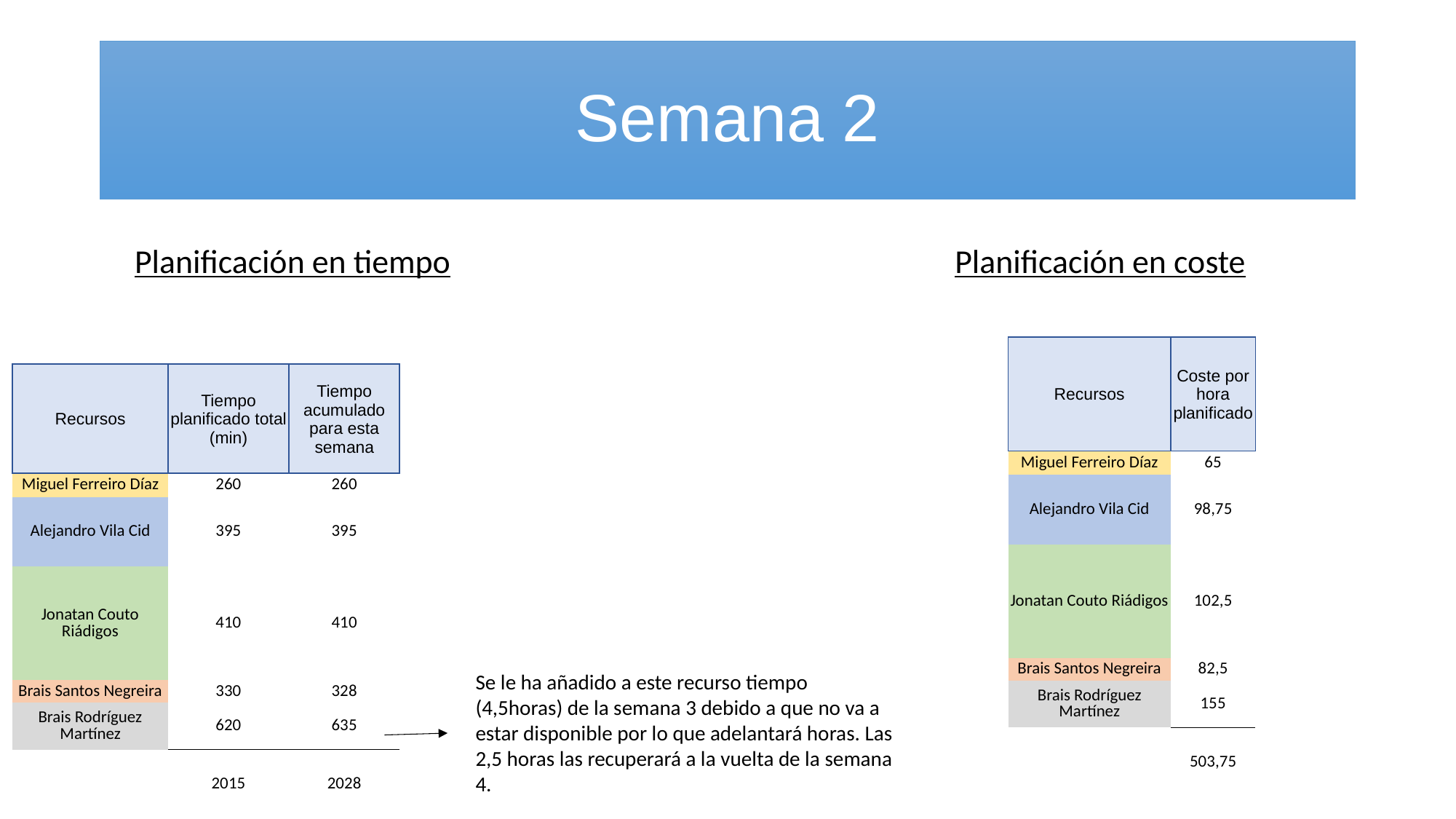

# Semana 2
Planificación en tiempo
Planificación en coste
| Recursos | Coste por hora planificado |
| --- | --- |
| Miguel Ferreiro Díaz | 65 |
| Alejandro Vila Cid | 98,75 |
| Jonatan Couto Riádigos | 102,5 |
| Brais Santos Negreira | 82,5 |
| Brais Rodríguez Martínez | 155 |
|  | 503,75 |
| Recursos | Tiempo planificado total (min) | Tiempo acumulado para esta semana |
| --- | --- | --- |
| Miguel Ferreiro Díaz | 260 | 260 |
| Alejandro Vila Cid | 395 | 395 |
| Jonatan Couto Riádigos | 410 | 410 |
| Brais Santos Negreira | 330 | 328 |
| Brais Rodríguez Martínez | 620 | 635 |
|  | 2015 | 2028 |
Se le ha añadido a este recurso tiempo (4,5horas) de la semana 3 debido a que no va a  estar disponible por lo que adelantará horas. Las 2,5 horas las recuperará a la vuelta de la semana 4.